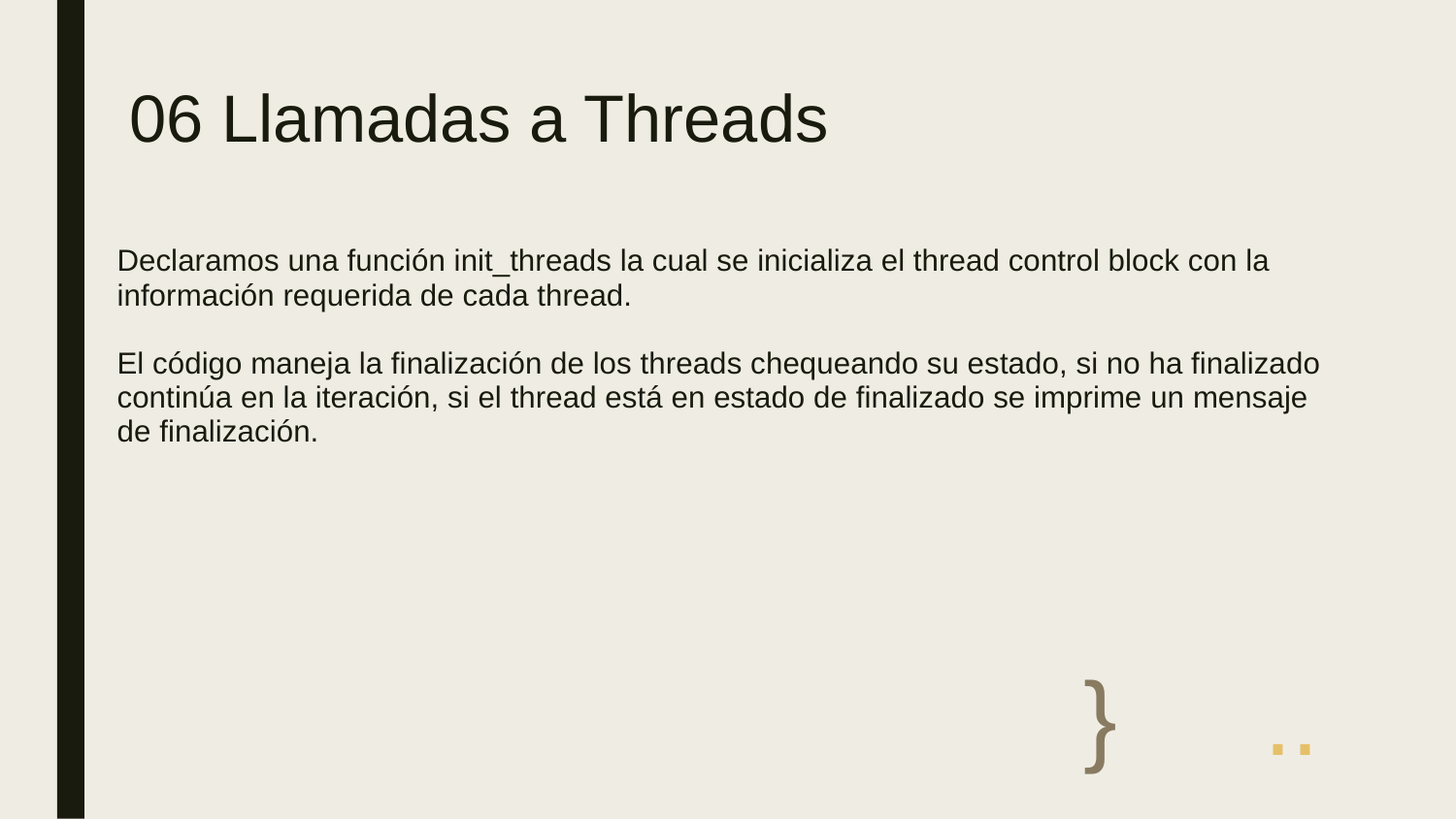

# 06 Llamadas a Threads
Declaramos una función init_threads la cual se inicializa el thread control block con la información requerida de cada thread.

El código maneja la finalización de los threads chequeando su estado, si no ha finalizado continúa en la iteración, si el thread está en estado de finalizado se imprime un mensaje de finalización.
}
..